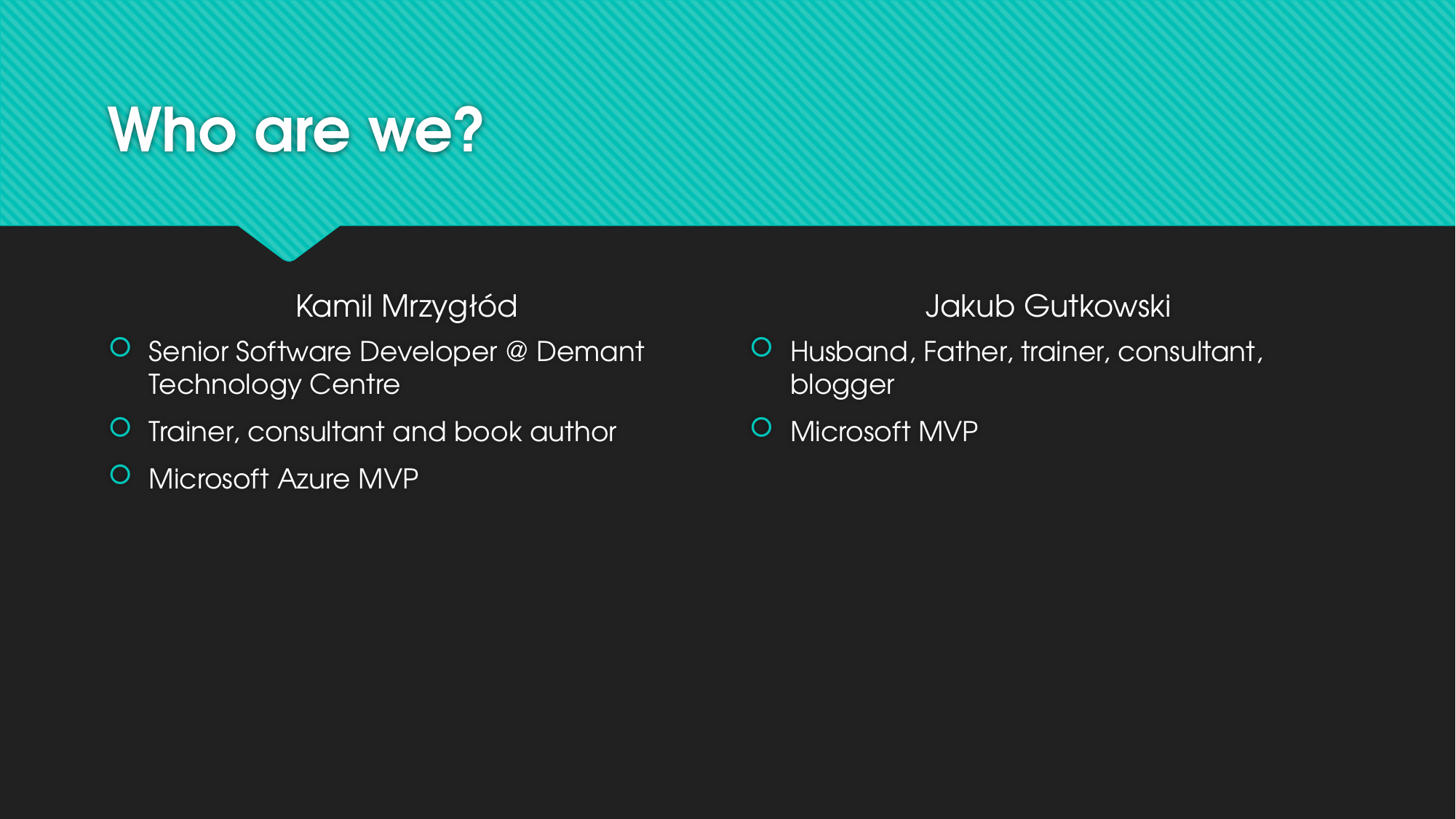

# Who are we?
Kamil Mrzygłód
Jakub Gutkowski
Senior Software Developer @ Demant Technology Centre
Trainer, consultant and book author
Microsoft Azure MVP
Husband, Father, trainer, consultant, blogger
Microsoft MVP